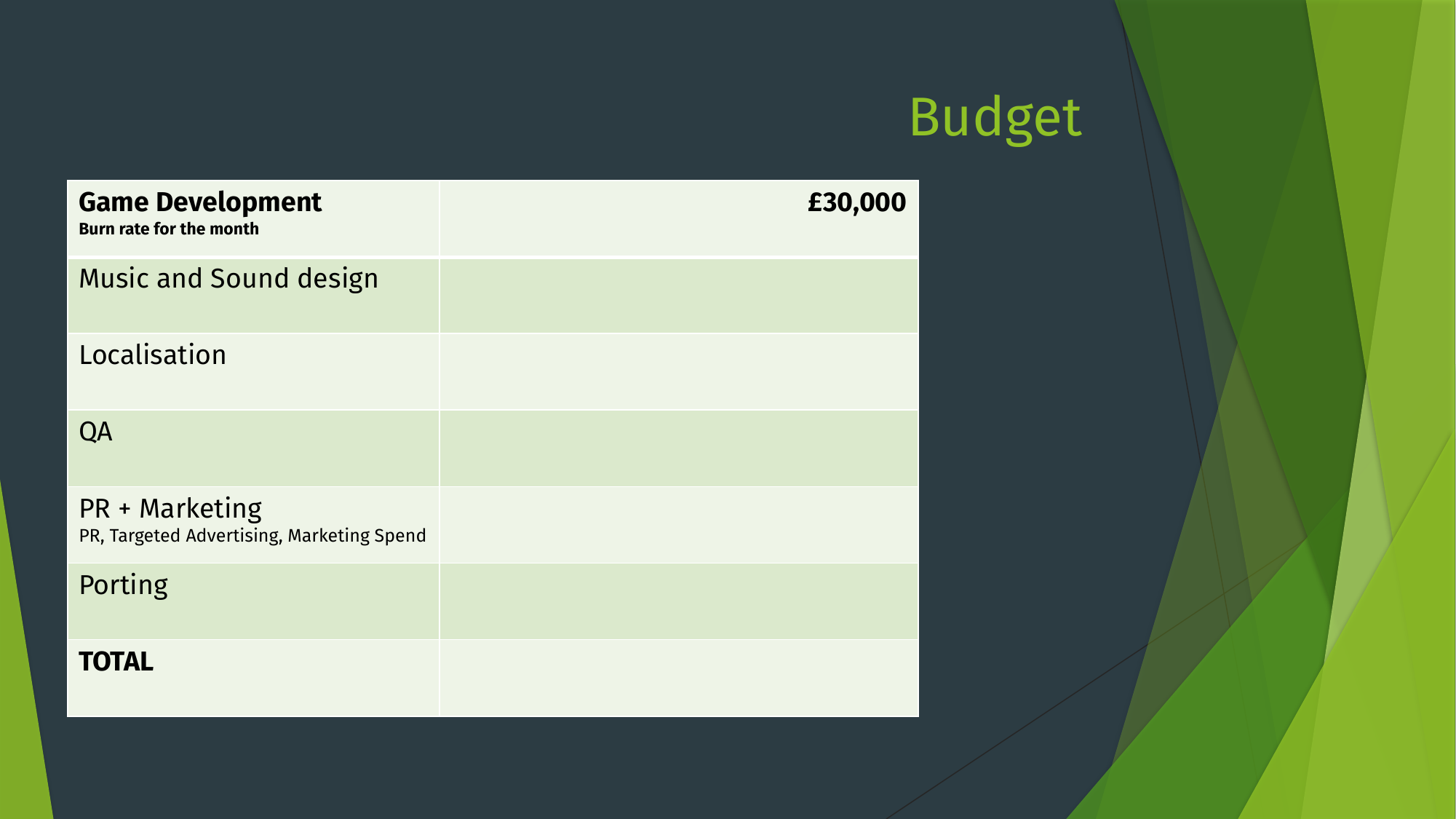

# Budget
| Game Development Burn rate for the month | £30,000 |
| --- | --- |
| Music and Sound design |  |
| Localisation |  |
| QA |  |
| PR + Marketing PR, Targeted Advertising, Marketing Spend |  |
| Porting |  |
| TOTAL |  |